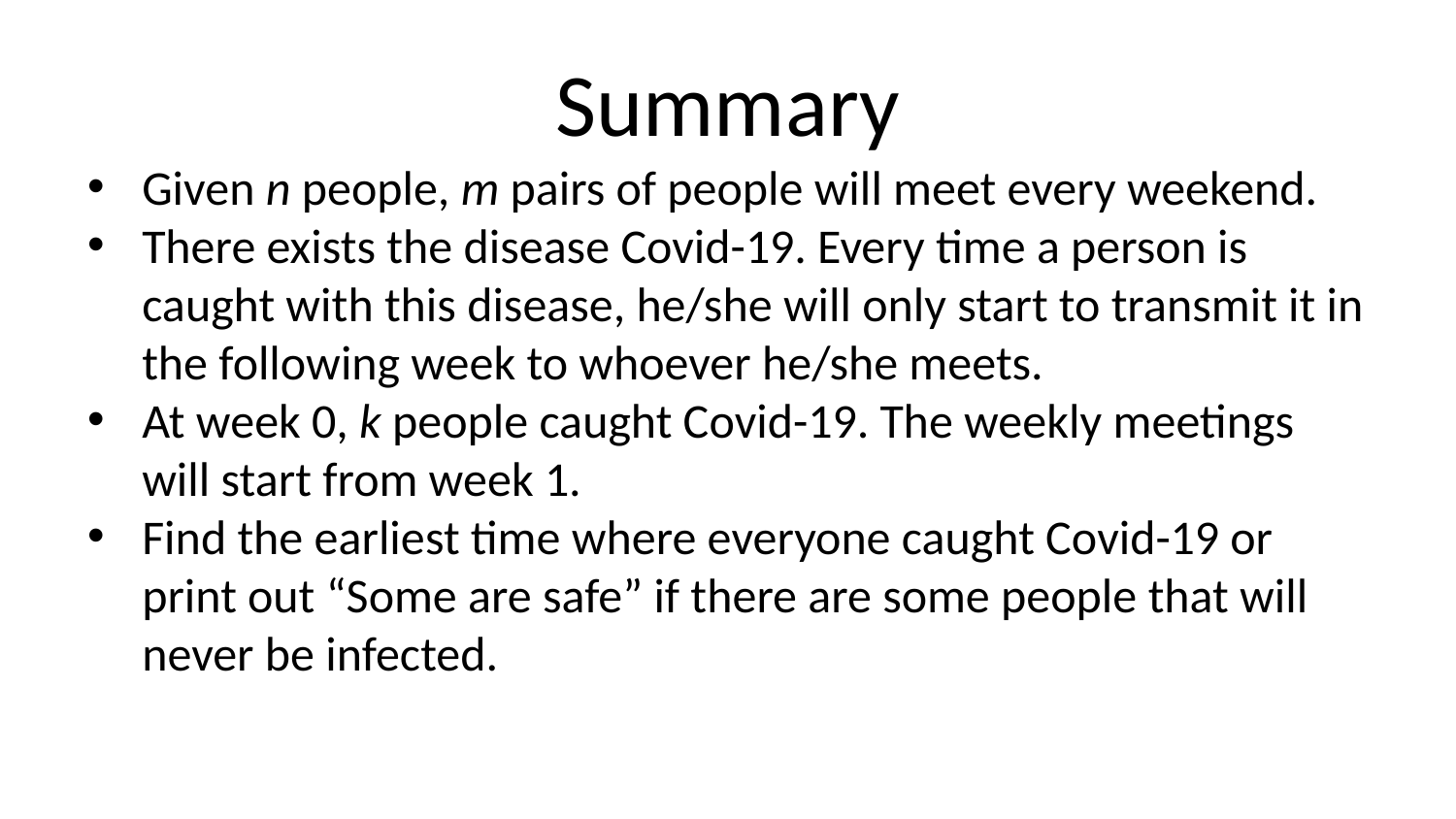

# Summary
Given n people, m pairs of people will meet every weekend.
There exists the disease Covid-19. Every time a person is caught with this disease, he/she will only start to transmit it in the following week to whoever he/she meets.
At week 0, k people caught Covid-19. The weekly meetings will start from week 1.
Find the earliest time where everyone caught Covid-19 or print out “Some are safe” if there are some people that will never be infected.